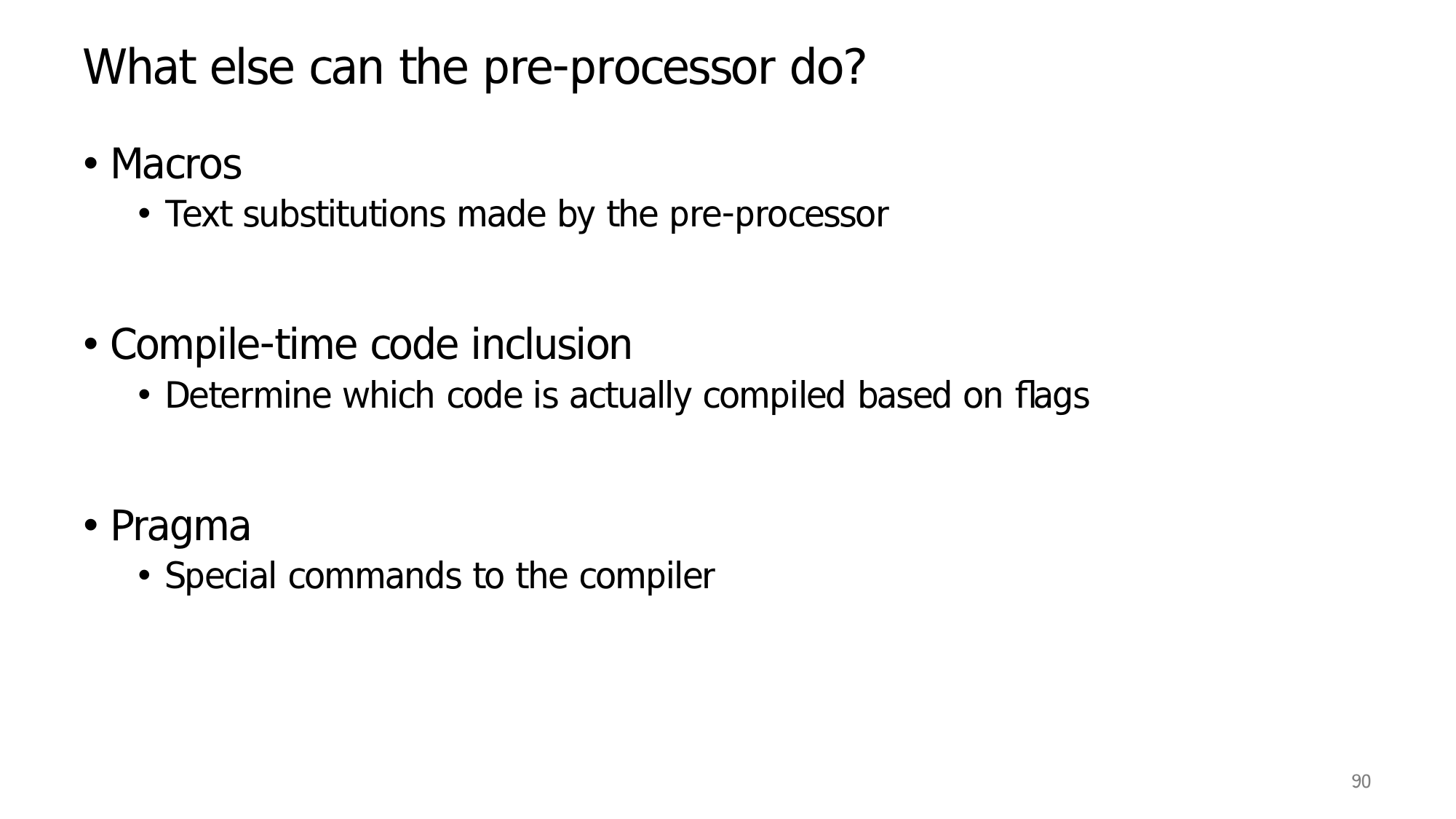

# What else can the pre-processor do?
Macros
Text substitutions made by the pre-processor

Compile-time code inclusion
Determine which code is actually compiled based on flags

Pragma
Special commands to the compiler
90